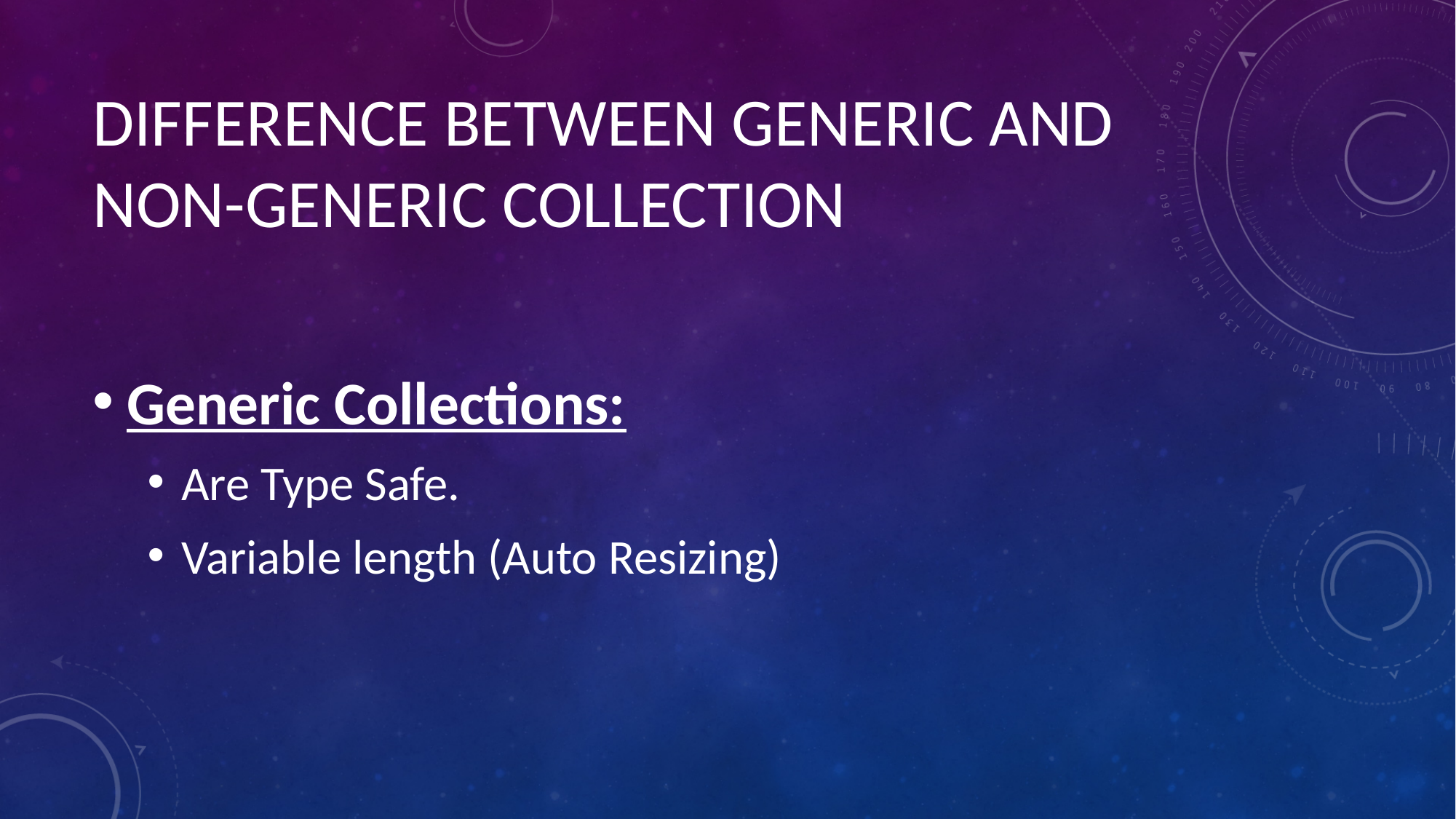

# DIFFERENCE BETWEEN GENERIC AND NON-GENERIC COLLECTION
Generic Collections:
Are Type Safe.
Variable length (Auto Resizing)